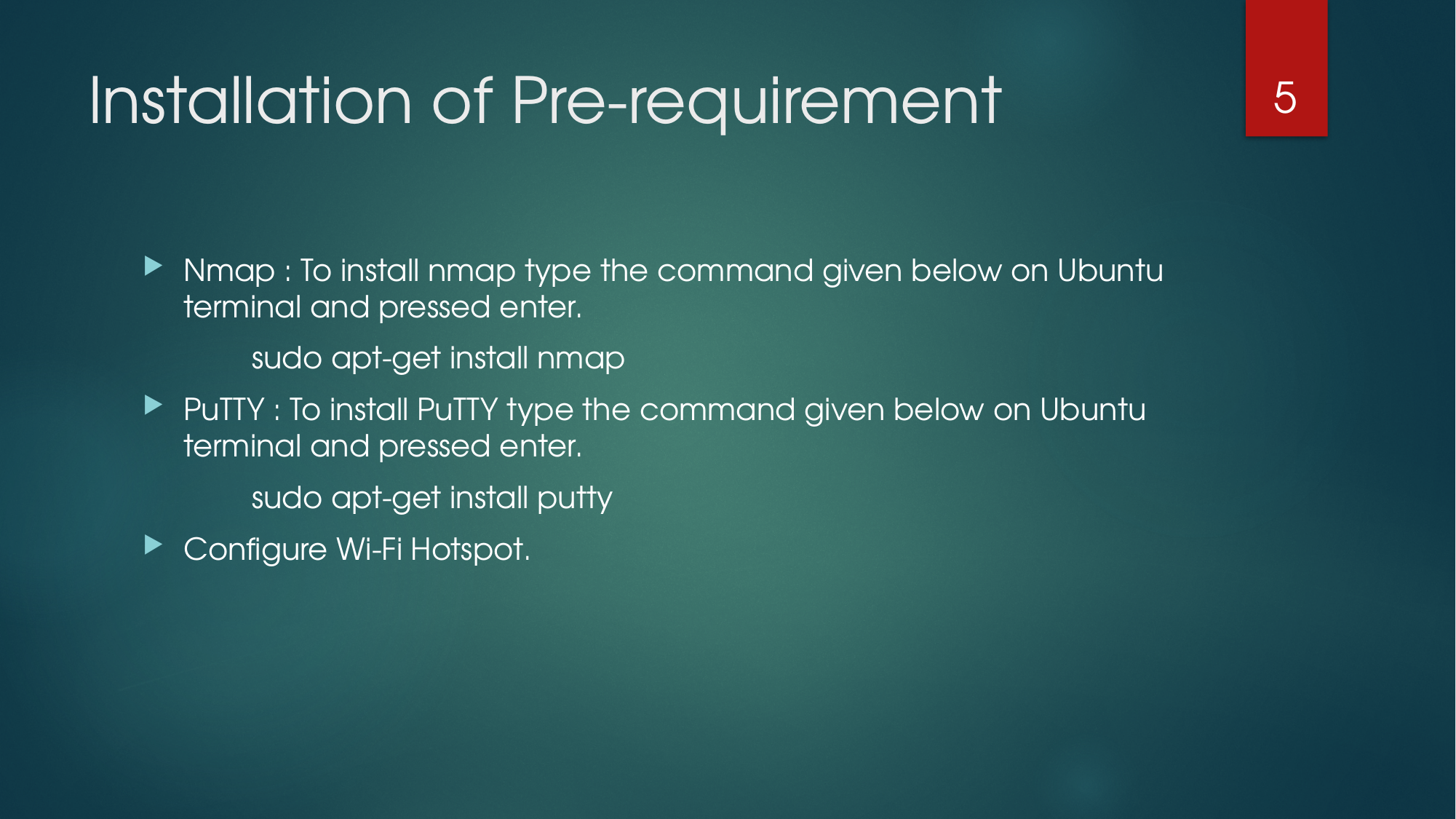

5
# Installation of Pre-requirement
Nmap : To install nmap type the command given below on Ubuntu terminal and pressed enter.
	sudo apt-get install nmap
PuTTY : To install PuTTY type the command given below on Ubuntu terminal and pressed enter.
	sudo apt-get install putty
Configure Wi-Fi Hotspot.